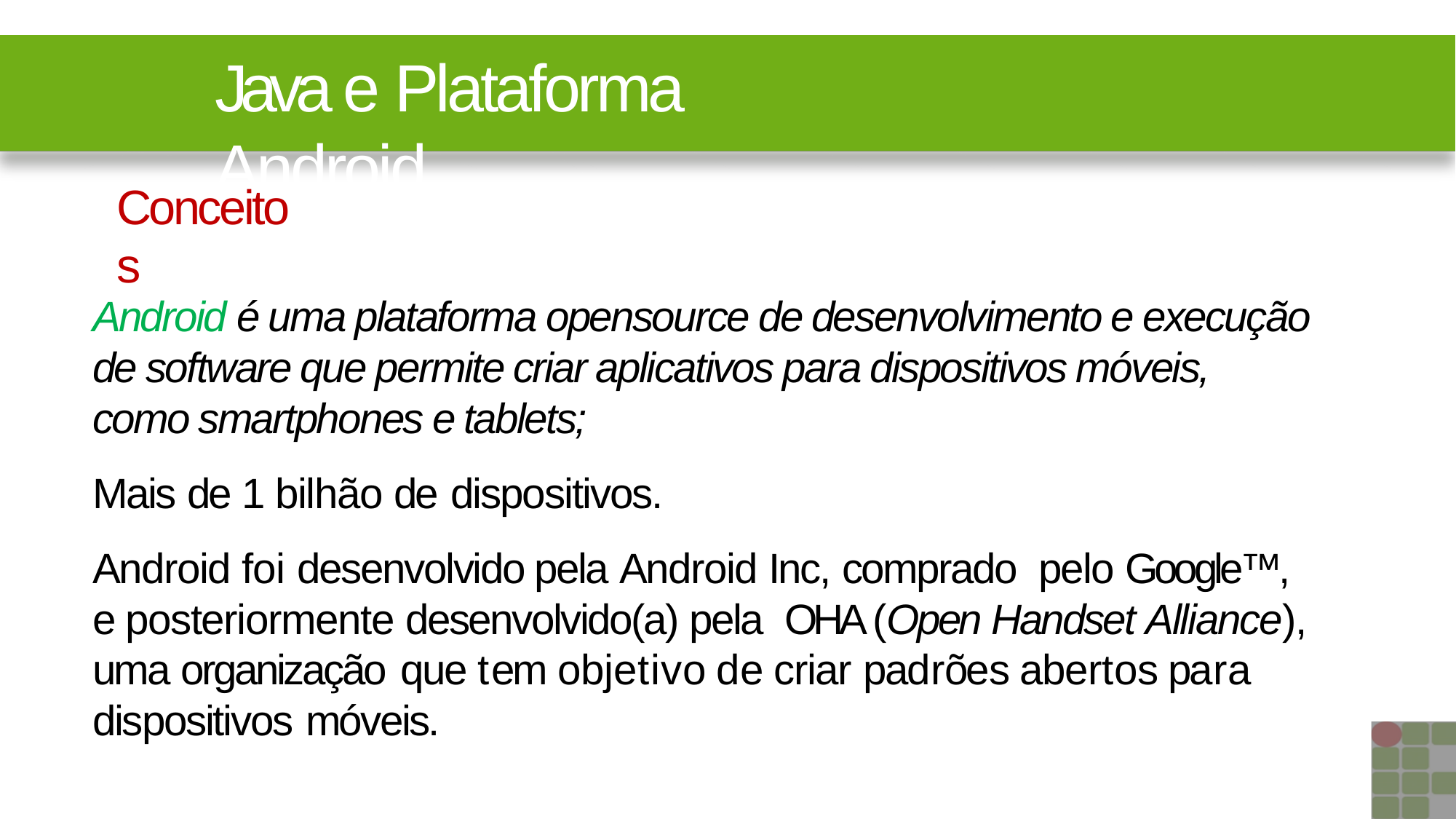

# Java e Plataforma Android
Conceitos
Android é uma plataforma opensource de desenvolvimento e execução de software que permite criar aplicativos para dispositivos móveis, como smartphones e tablets;
Mais de 1 bilhão de dispositivos.
Android foi desenvolvido pela Android Inc, comprado  pelo Google™, e posteriormente desenvolvido(a) pela  OHA (Open Handset Alliance), uma organização que tem objetivo de criar padrões abertos para  dispositivos móveis.